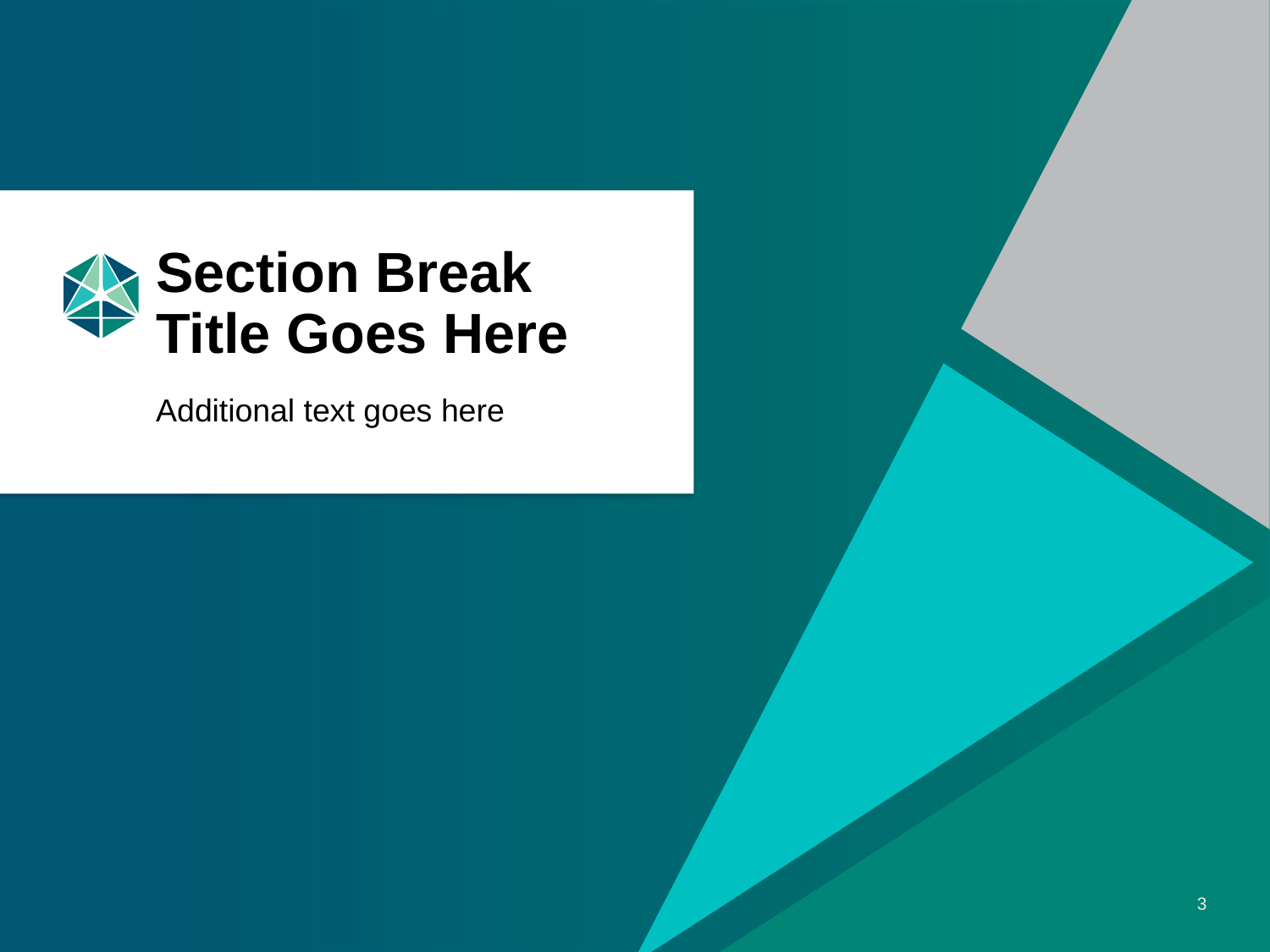

# Section Break Title Goes Here
Additional text goes here